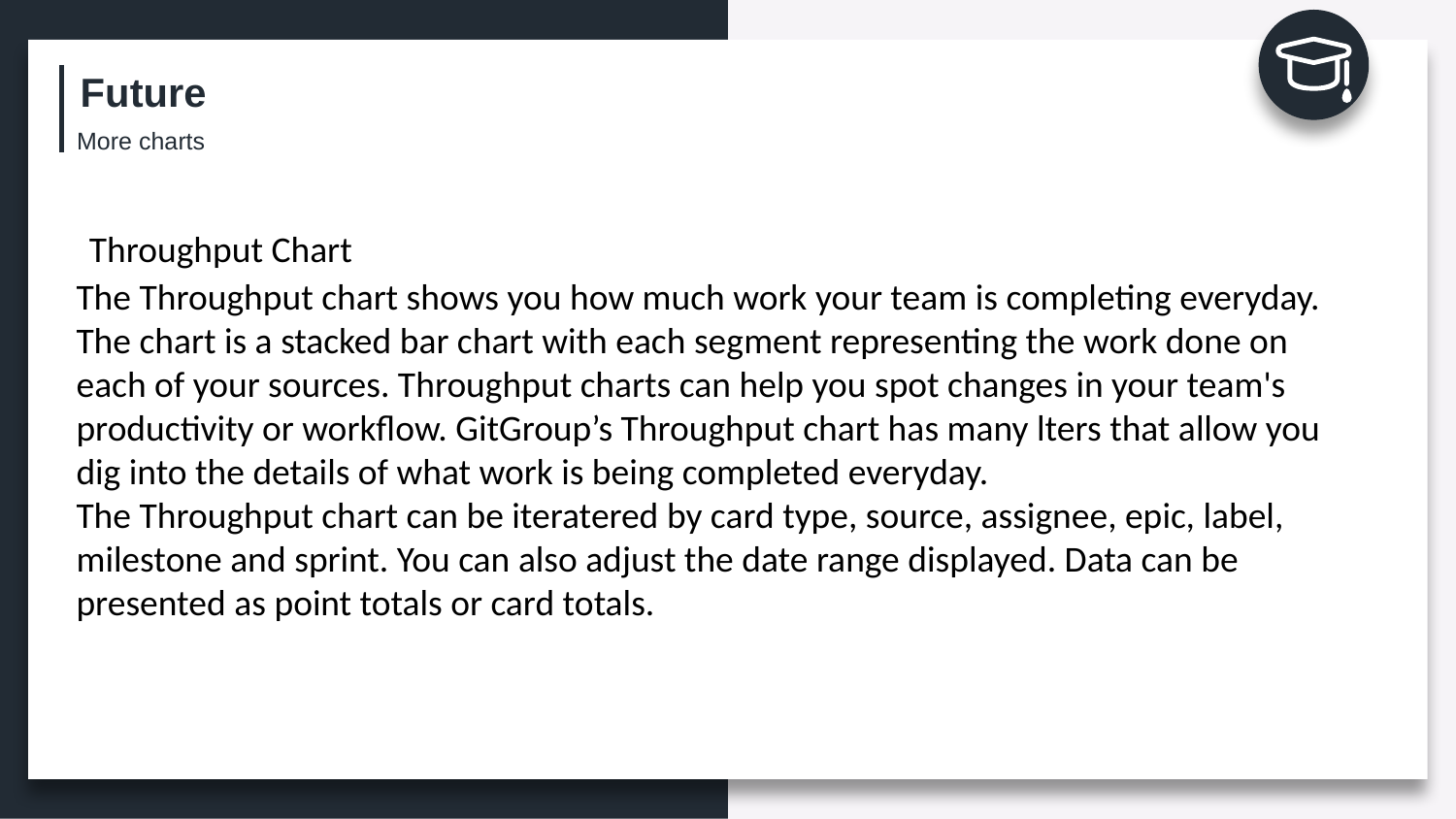

Future
More charts
 Throughput Chart
The Throughput chart shows you how much work your team is completing everyday. The chart is a stacked bar chart with each segment representing the work done on each of your sources. Throughput charts can help you spot changes in your team's productivity or workflow. GitGroup’s Throughput chart has many lters that allow you dig into the details of what work is being completed everyday.
The Throughput chart can be iteratered by card type, source, assignee, epic, label, milestone and sprint. You can also adjust the date range displayed. Data can be presented as point totals or card totals.